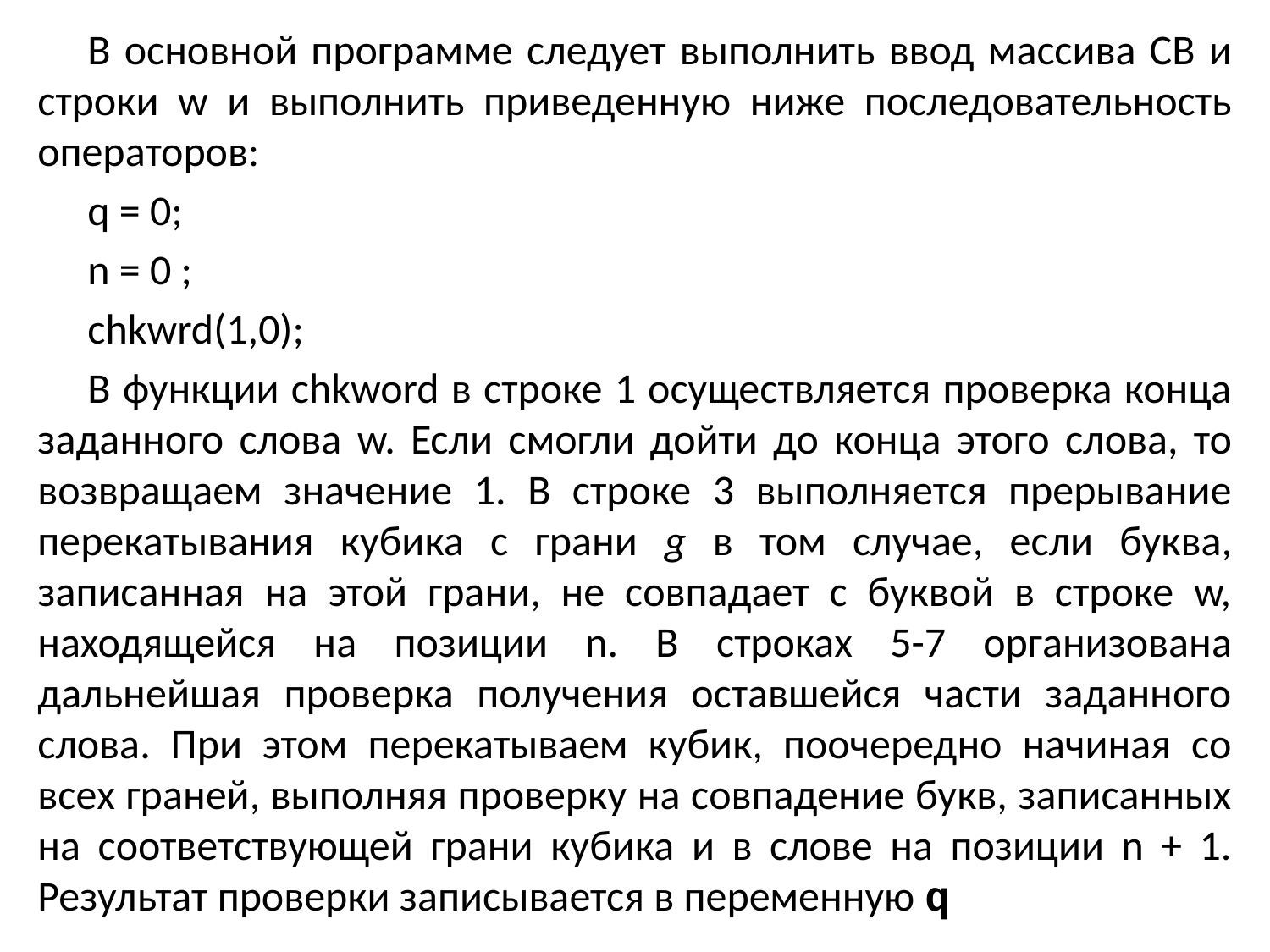

В основной программе следует выполнить ввод массива СВ и строки w и выполнить приведенную ниже последовательность операторов:
q = 0;
n = 0 ;
chkwrd(1,0);
В функции chkword в строке 1 осуществляется проверка конца заданного слова w. Если смогли дойти до конца этого слова, то возвращаем значение 1. В строке 3 выполняется прерывание перекатывания кубика с грани g в том случае, если буква, записанная на этой грани, не совпадает с буквой в строке w, находящейся на позиции n. В строках 5-7 организована дальнейшая проверка получения оставшейся части заданного слова. При этом перекатываем кубик, поочередно начиная со всех граней, выполняя проверку на совпадение букв, записанных на соответствующей грани кубика и в слове на позиции n + 1. Результат проверки записывается в переменную q